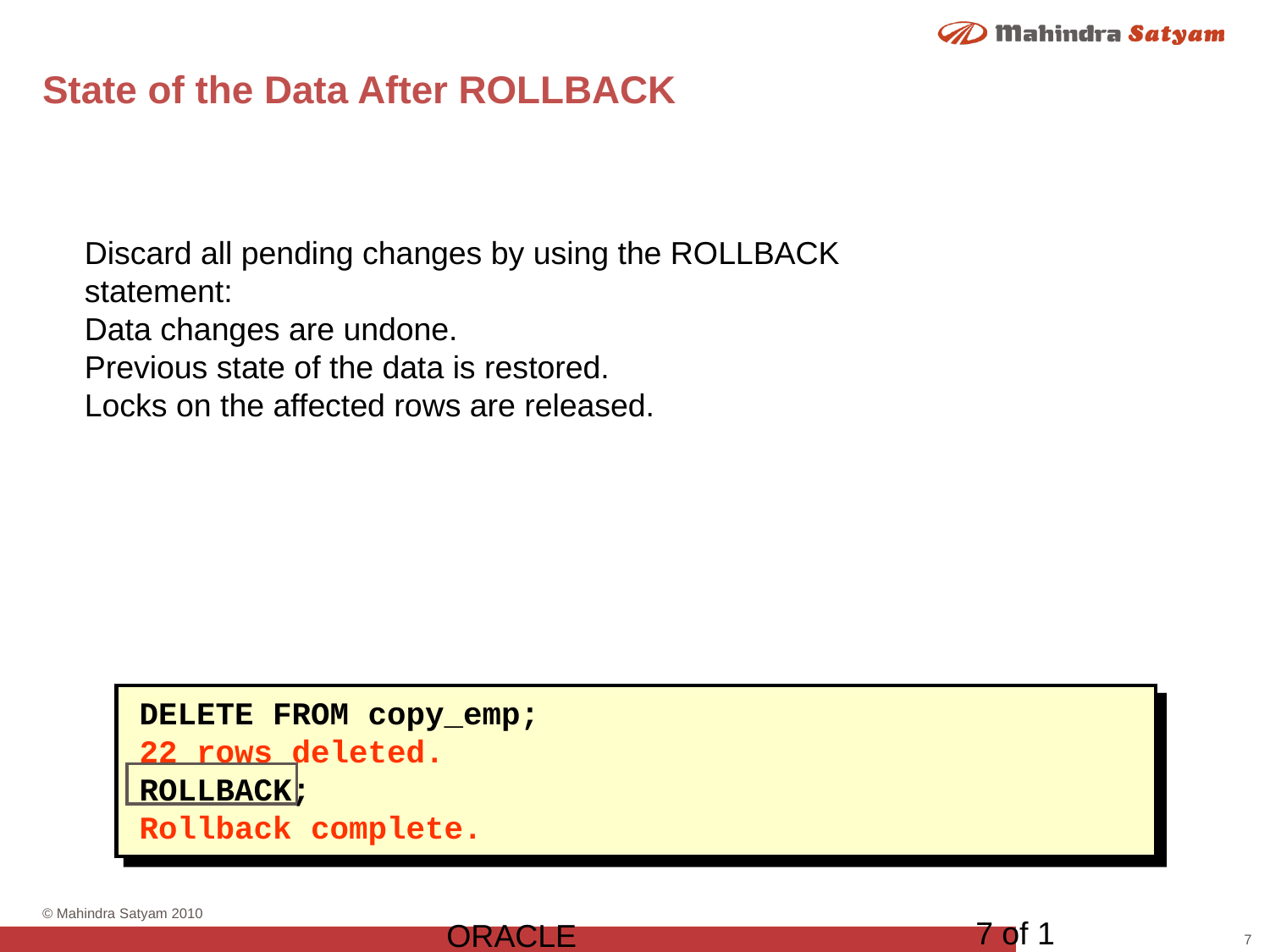

# State of the Data After ROLLBACK
Discard all pending changes by using the ROLLBACK
statement:
Data changes are undone.
Previous state of the data is restored.
Locks on the affected rows are released.

DELETE FROM copy_emp;
22 rows deleted.
ROLLBACK;
Rollback complete.

7 of 1
ORACLE